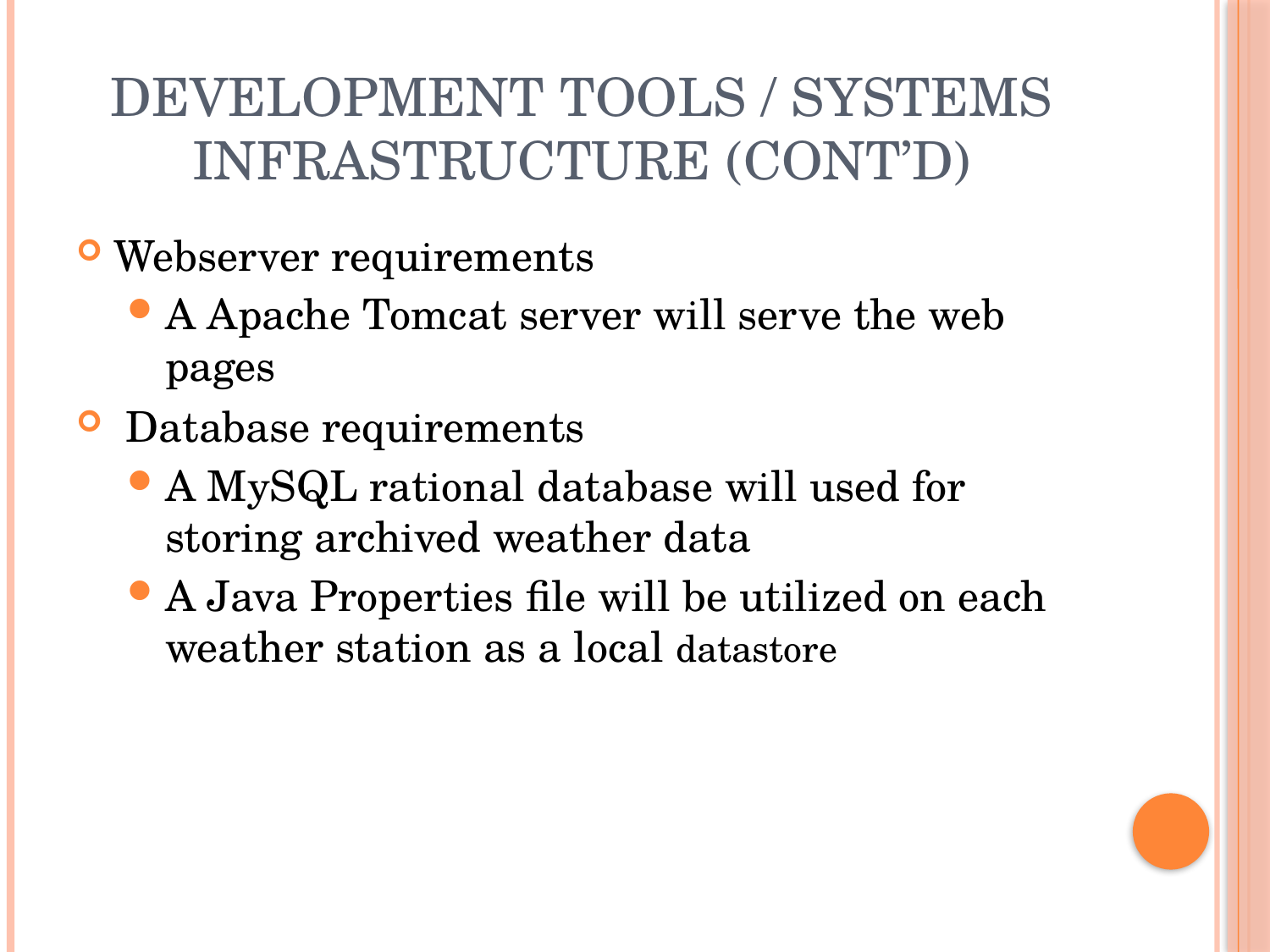

# Development Tools / Systems Infrastructure (cont’d)
Webserver requirements
A Apache Tomcat server will serve the web pages
 Database requirements
A MySQL rational database will used for storing archived weather data
A Java Properties file will be utilized on each weather station as a local datastore